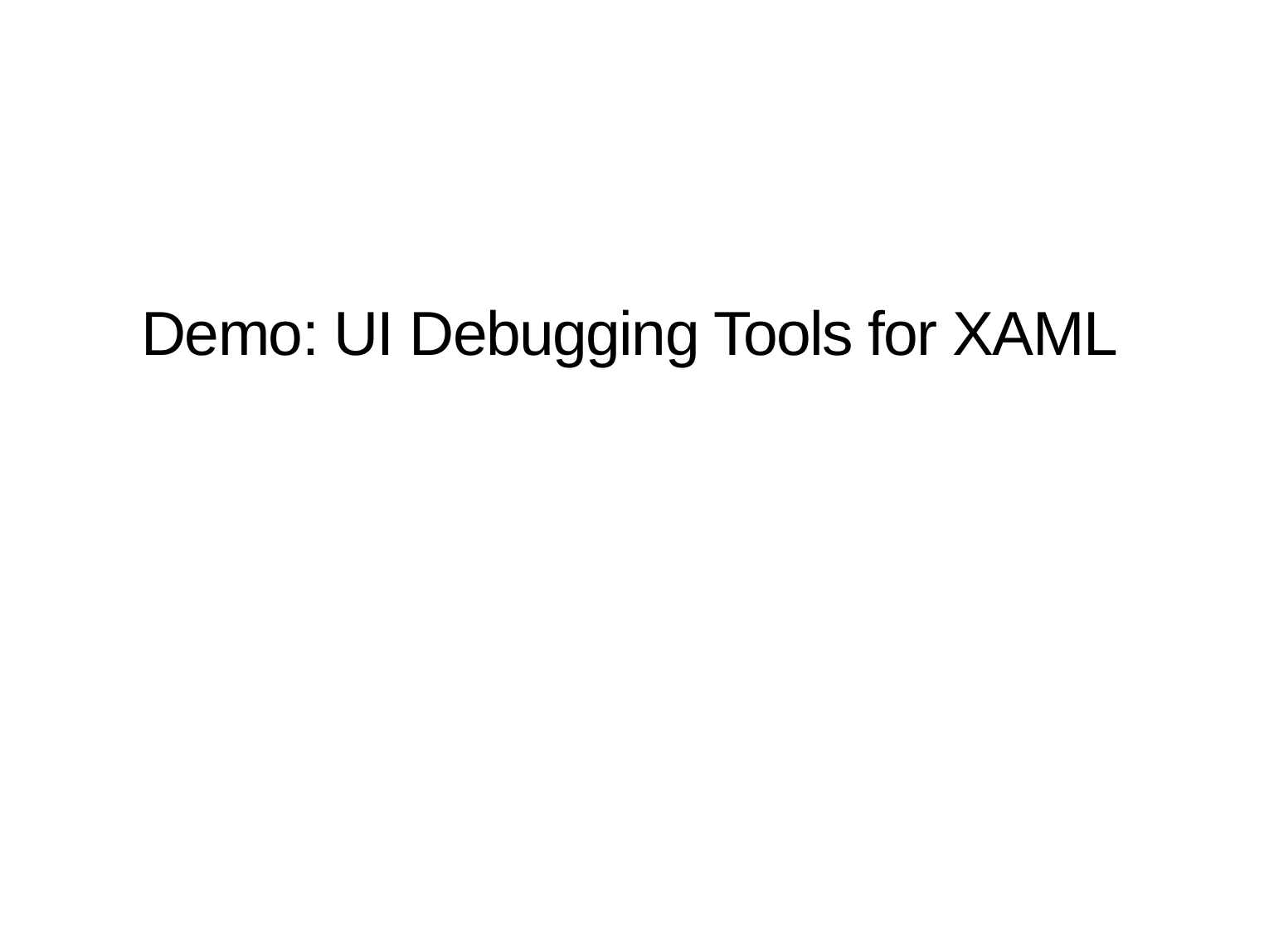

# Demo: UI Debugging Tools for XAML